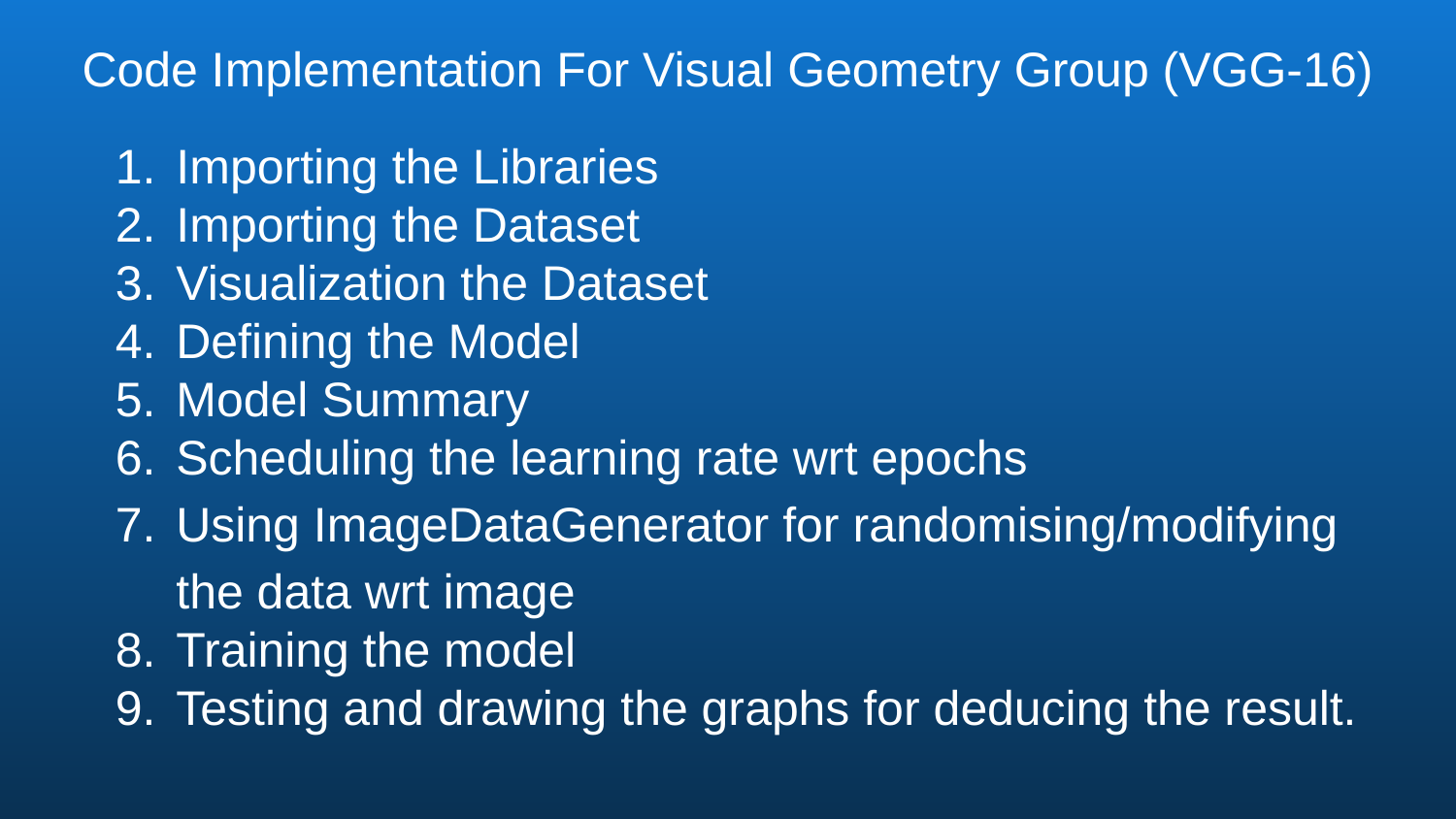

# Code Implementation For Visual Geometry Group (VGG-16)
Importing the Libraries
Importing the Dataset
Visualization the Dataset
Defining the Model
Model Summary
Scheduling the learning rate wrt epochs
Using ImageDataGenerator for randomising/modifying the data wrt image
Training the model
Testing and drawing the graphs for deducing the result.